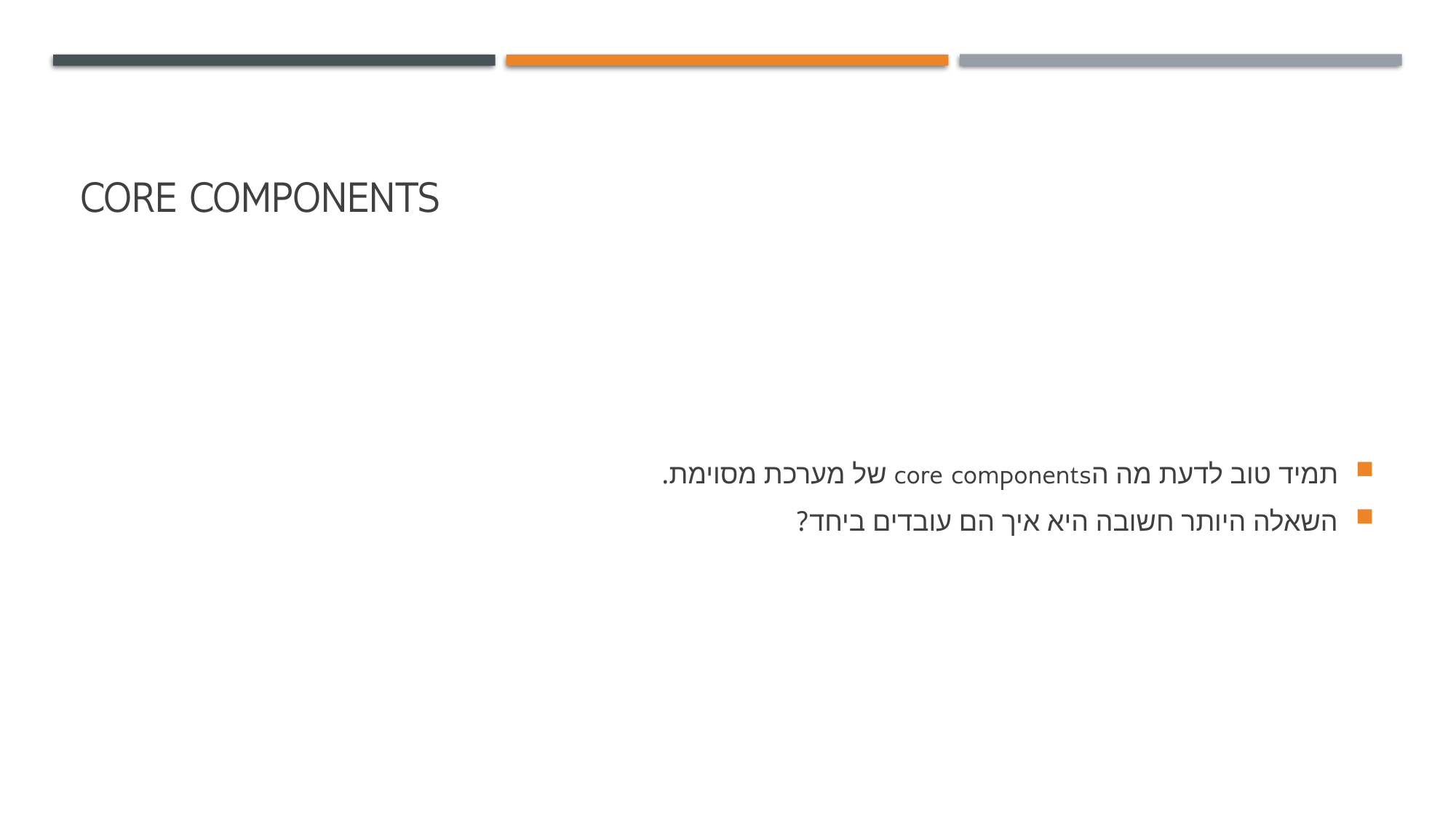

# Core components
תמיד טוב לדעת מה הcore components של מערכת מסוימת.
השאלה היותר חשובה היא איך הם עובדים ביחד?